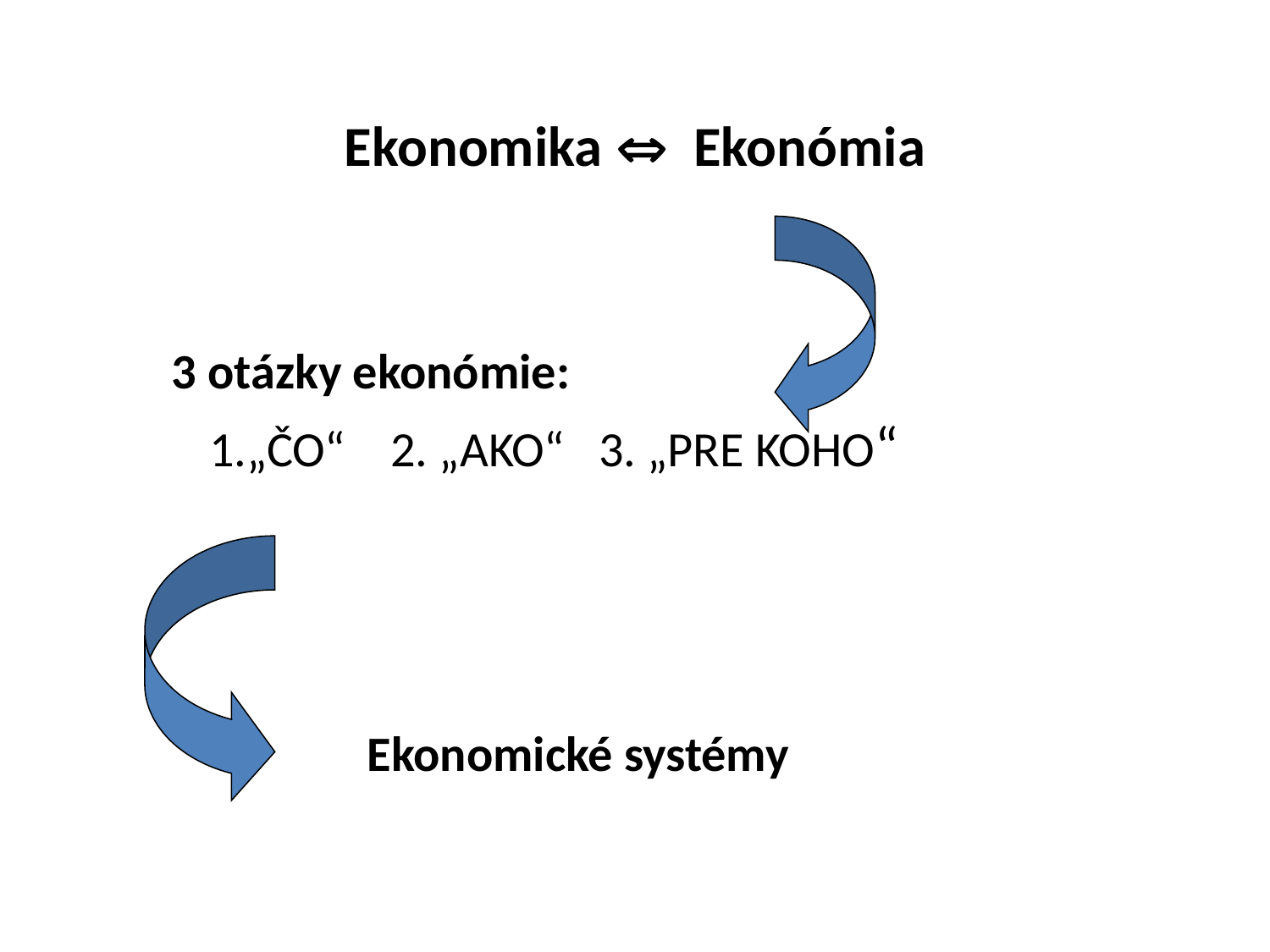

Ekonomika ⇔  Ekonómia

3 otázky ekonómie:
        1.„ČO“    2. „AKO“   3. „PRE KOHO“

Ekonomické systémy